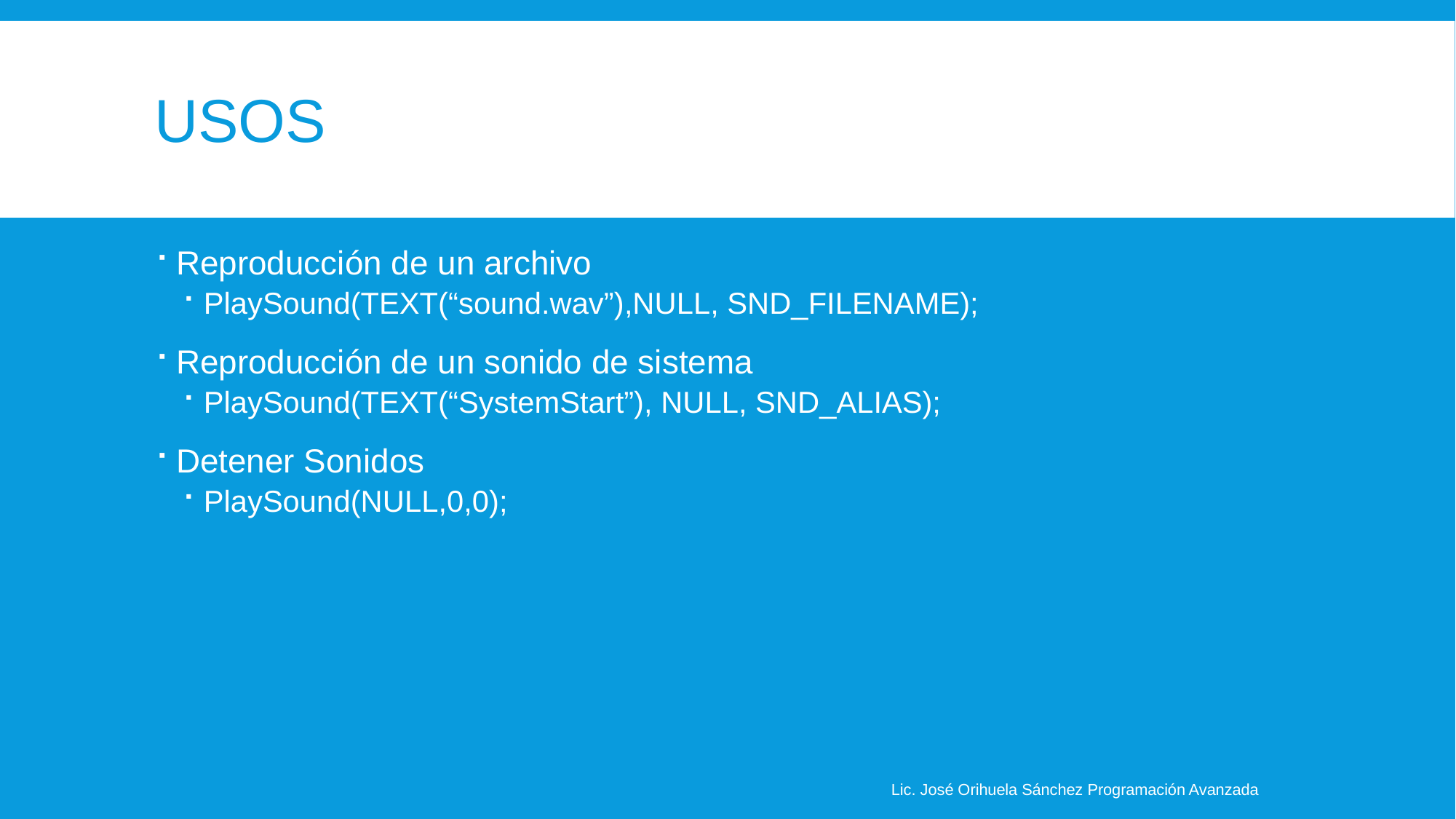

# Usos
Reproducción de un archivo
PlaySound(TEXT(“sound.wav”),NULL, SND_FILENAME);
Reproducción de un sonido de sistema
PlaySound(TEXT(“SystemStart”), NULL, SND_ALIAS);
Detener Sonidos
PlaySound(NULL,0,0);
Lic. José Orihuela Sánchez Programación Avanzada